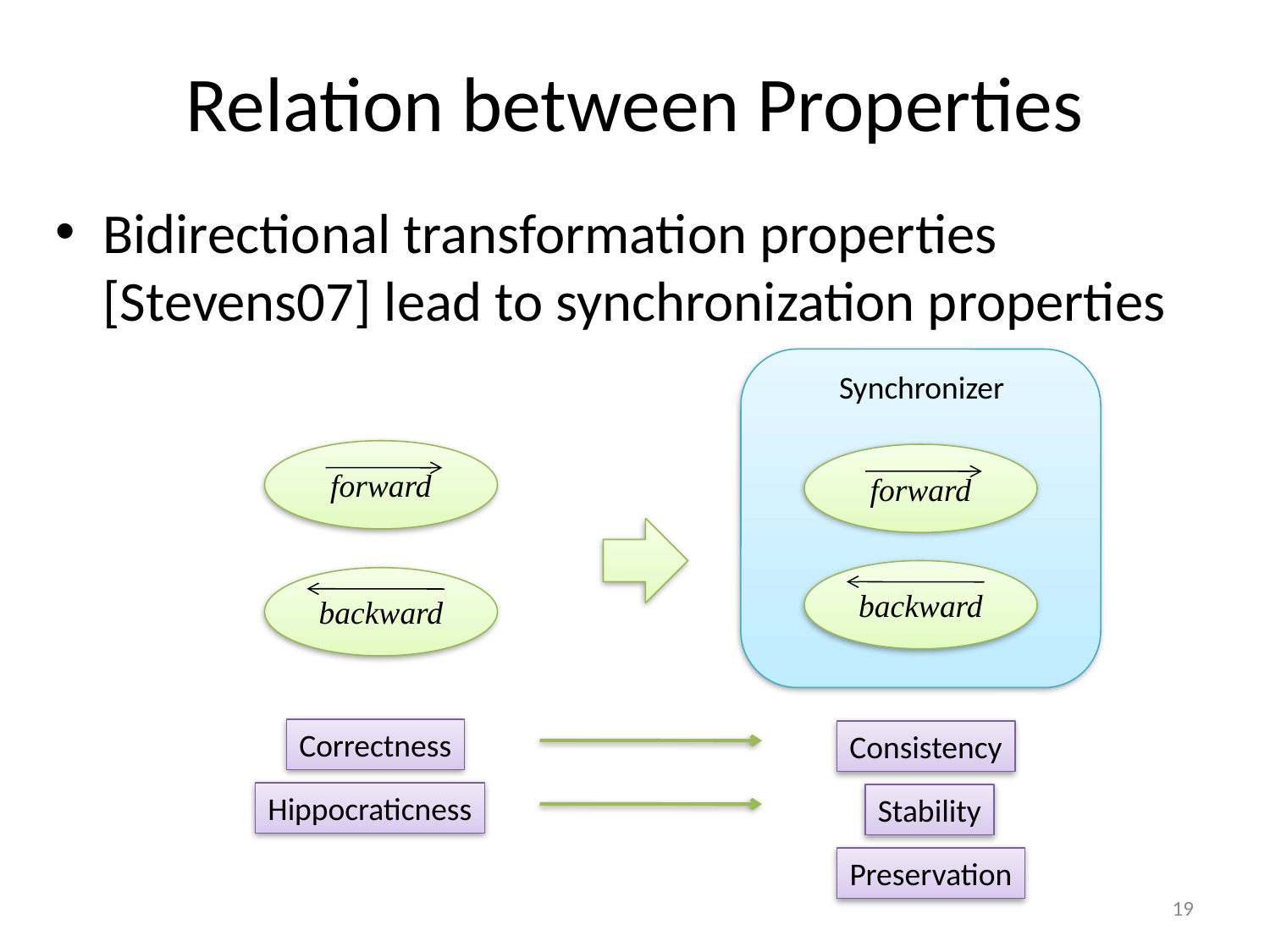

# Relation between Properties
Bidirectional transformation properties [Stevens07] lead to synchronization properties

Synchronizer
forward
forward

backward
backward
Correctness
Consistency
Hippocraticness
Stability
Preservation
19